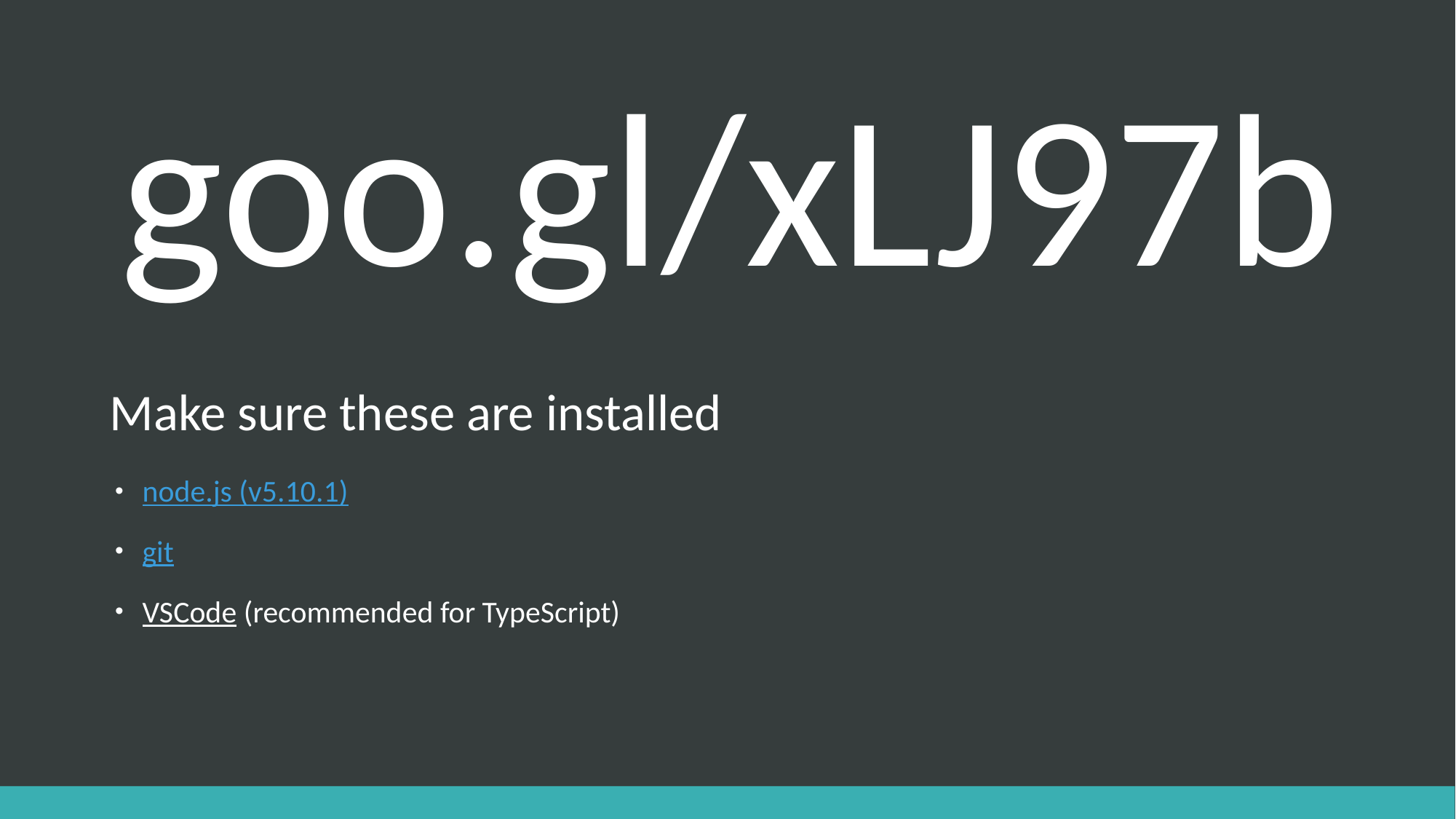

goo.gl/xLJ97b

# Make sure these are installed
node.js (v5.10.1)
git
VSCode (recommended for TypeScript)